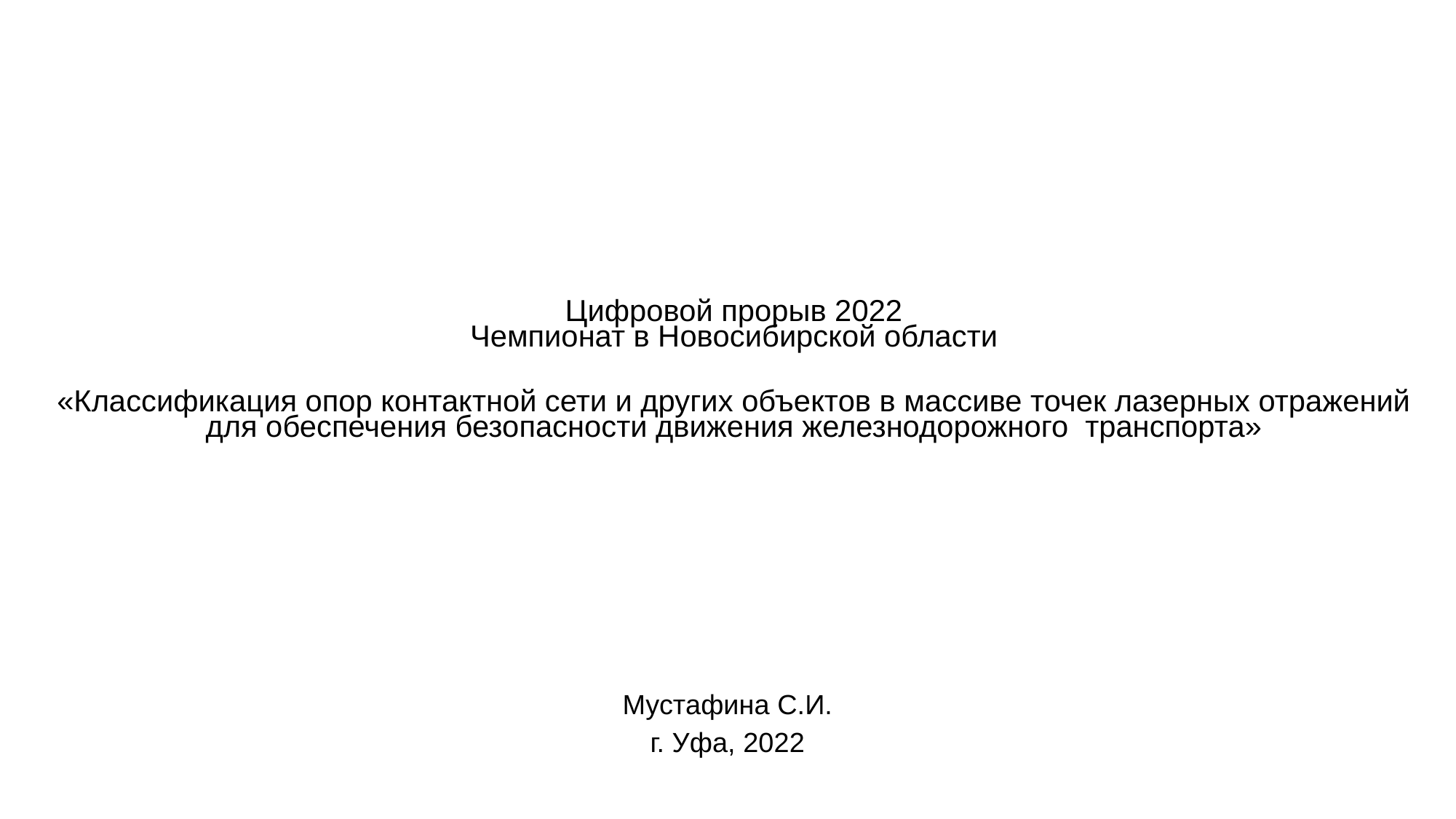

# Цифровой прорыв 2022 Чемпионат в Новосибирской области
«Классификация опор контактной сети и других объектов в массиве точек лазерных отражений для обеспечения безопасности движения железнодорожного  транспорта»
Мустафина С.И.
г. Уфа, 2022